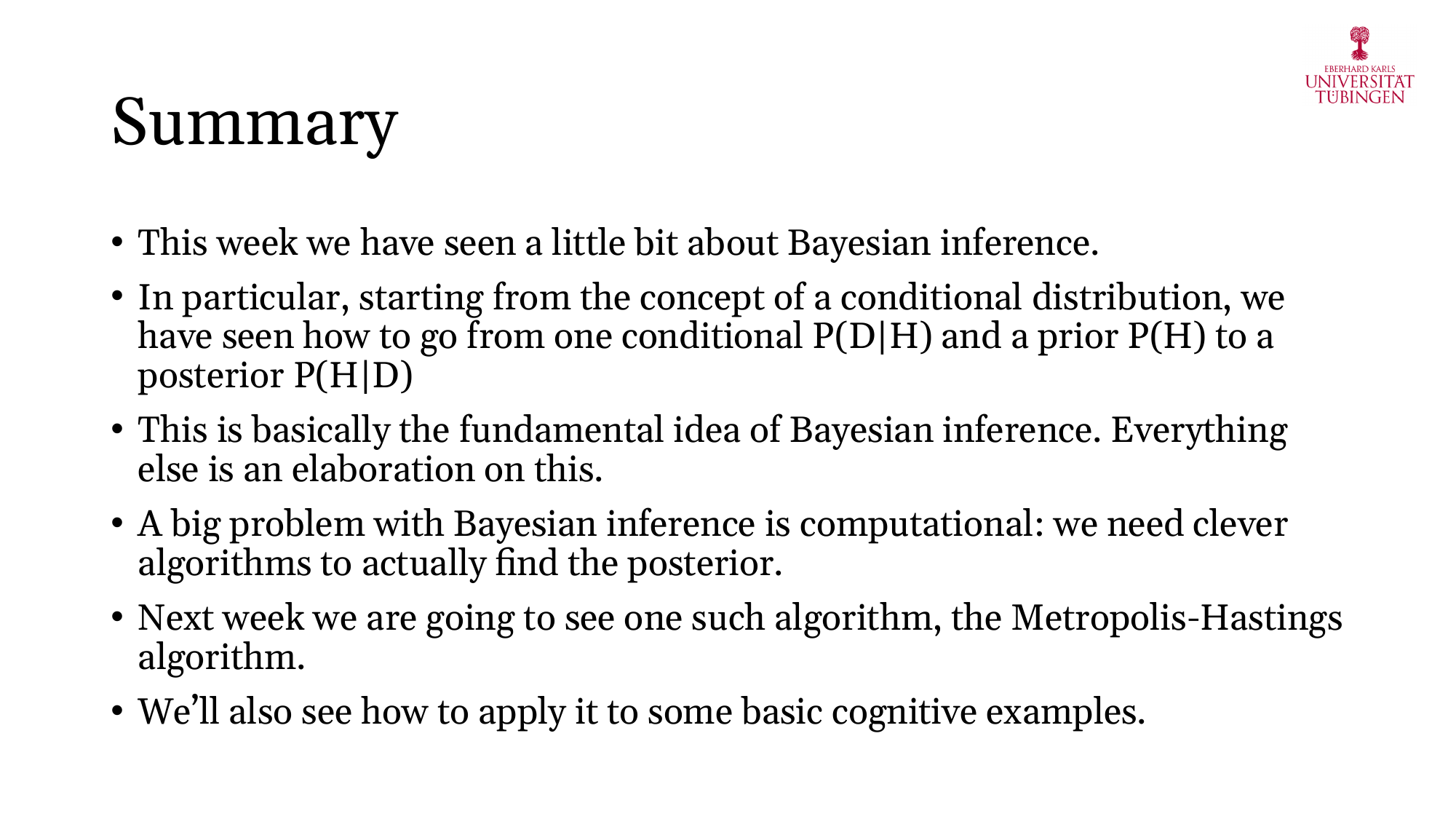

# Summary
This week we have seen a little bit about Bayesian inference.
In particular, starting from the concept of a conditional distribution, we have seen how to go from one conditional P(D|H) and a prior P(H) to a posterior P(H|D)
This is basically the fundamental idea of Bayesian inference. Everything else is an elaboration on this.
A big problem with Bayesian inference is computational: we need clever algorithms to actually find the posterior.
Next week we are going to see one such algorithm, the Metropolis-Hastings algorithm.
We’ll also see how to apply it to some basic cognitive examples.